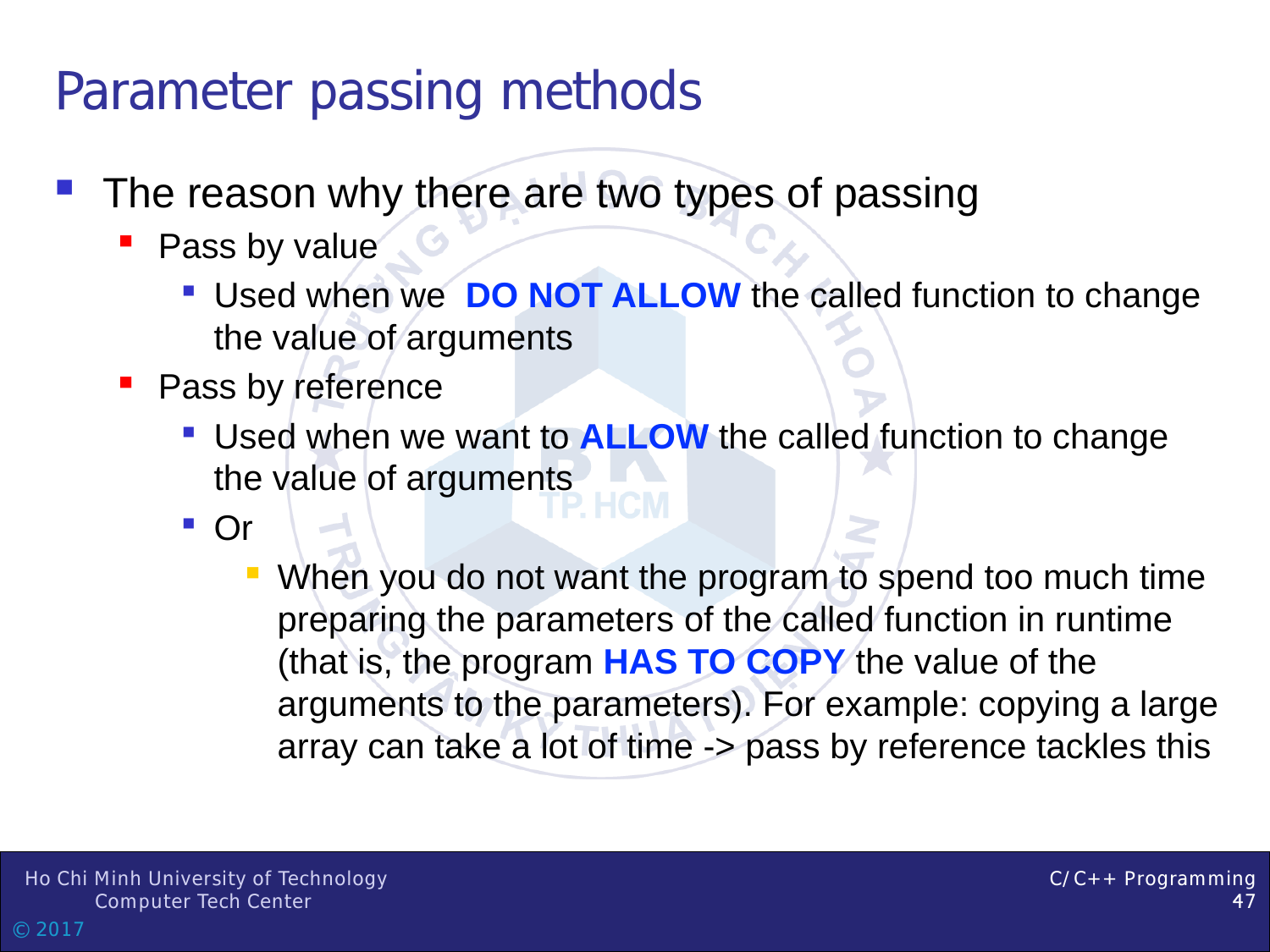

# Parameter passing methods
The reason why there are two types of passing
Pass by value
Used when we  DO NOT ALLOW the called function to change the value of arguments
Pass by reference
Used when we want to ALLOW the called function to change the value of arguments
Or
When you do not want the program to spend too much time preparing the parameters of the called function in runtime (that is, the program HAS TO COPY the value of the arguments to the parameters). For example: copying a large array can take a lot of time -> pass by reference tackles this